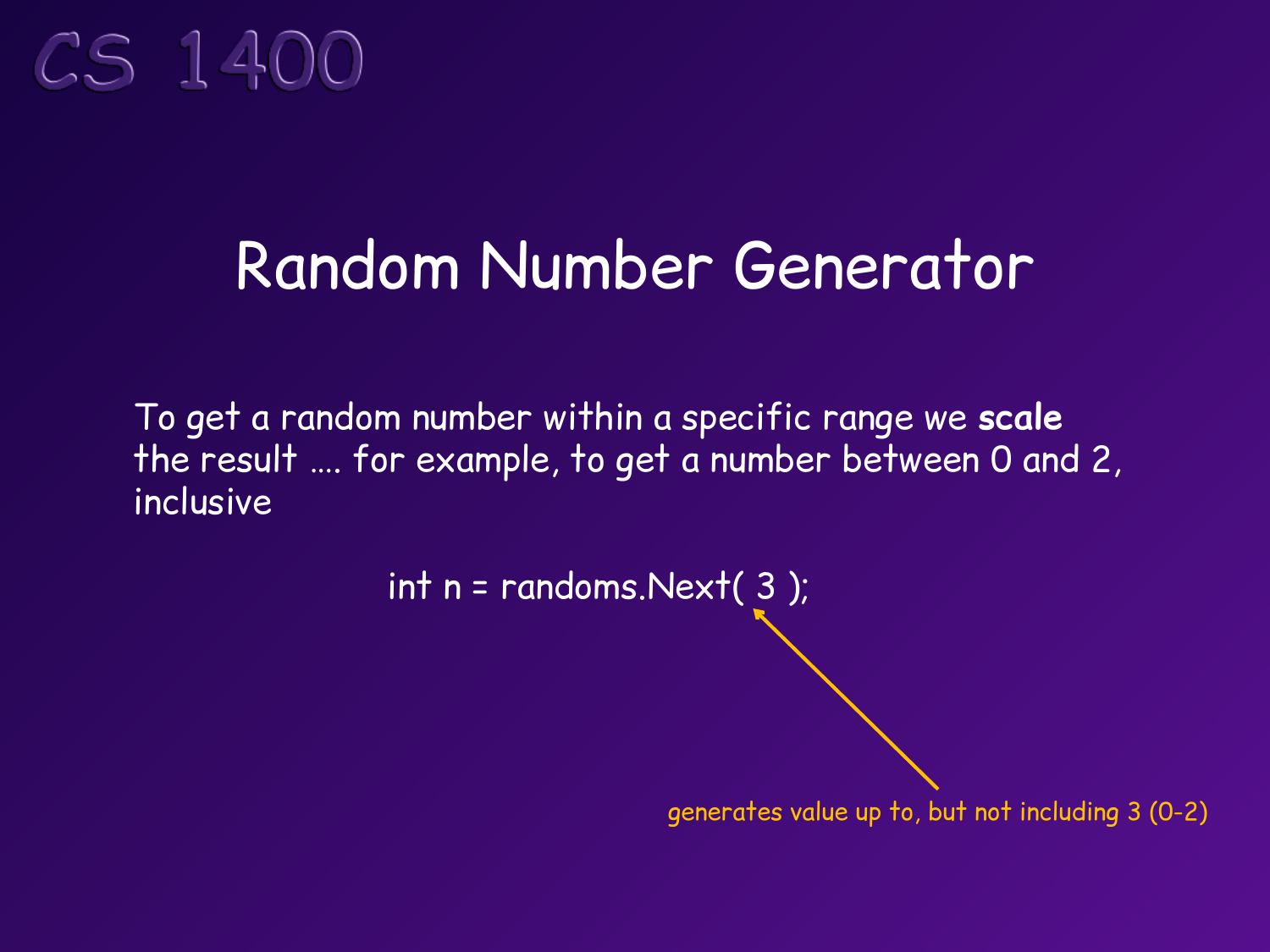

# Random Number Generator
To get a random number within a specific range we scale
the result …. for example, to get a number between 0 and 2,
inclusive

		int n = randoms.Next( 3 );
generates value up to, but not including 3 (0-2)